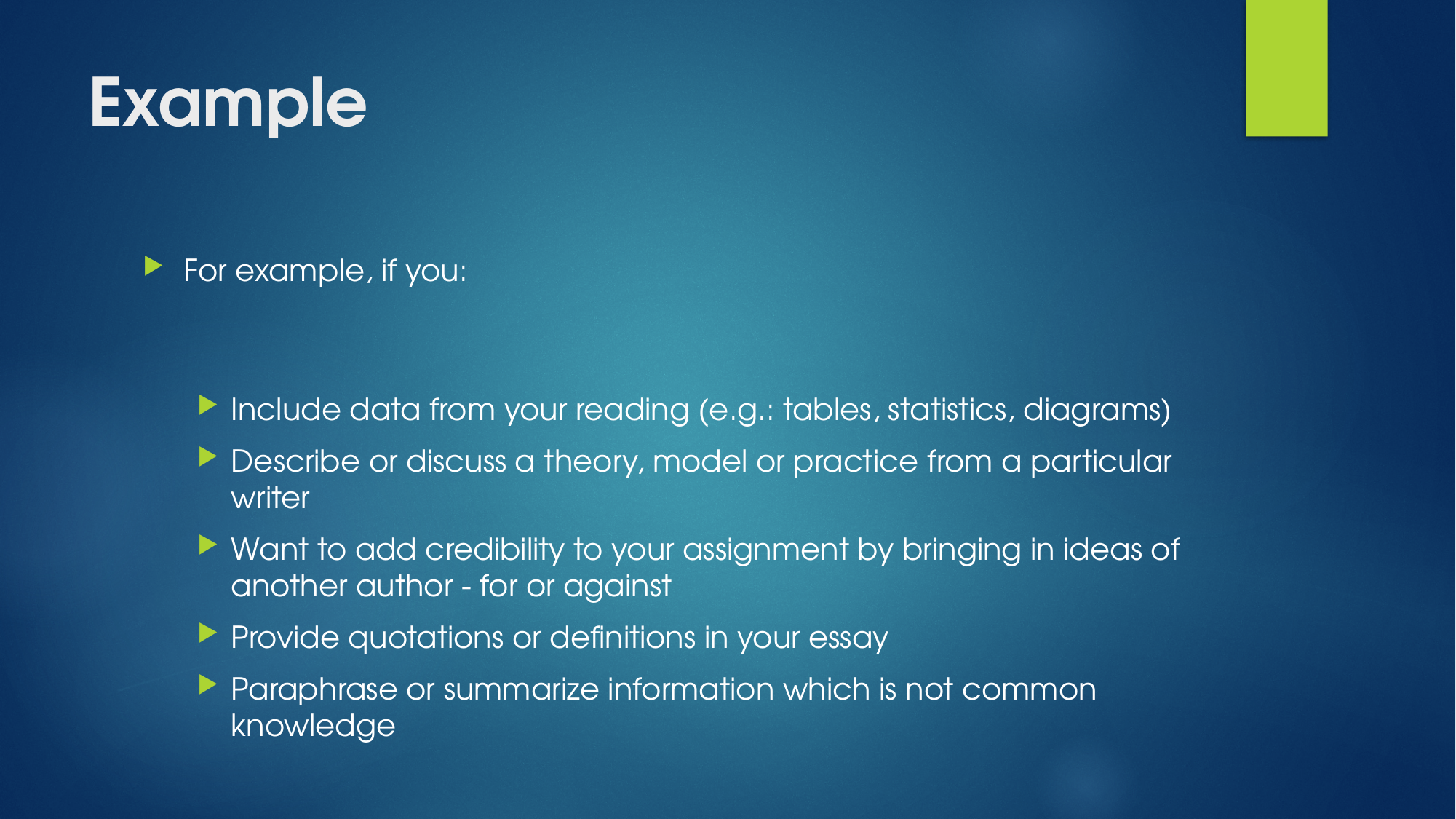

# Example
For example, if you:

Include data from your reading (e.g.: tables, statistics, diagrams)
Describe or discuss a theory, model or practice from a particular writer
Want to add credibility to your assignment by bringing in ideas of another author - for or against
Provide quotations or definitions in your essay
Paraphrase or summarize information which is not common knowledge